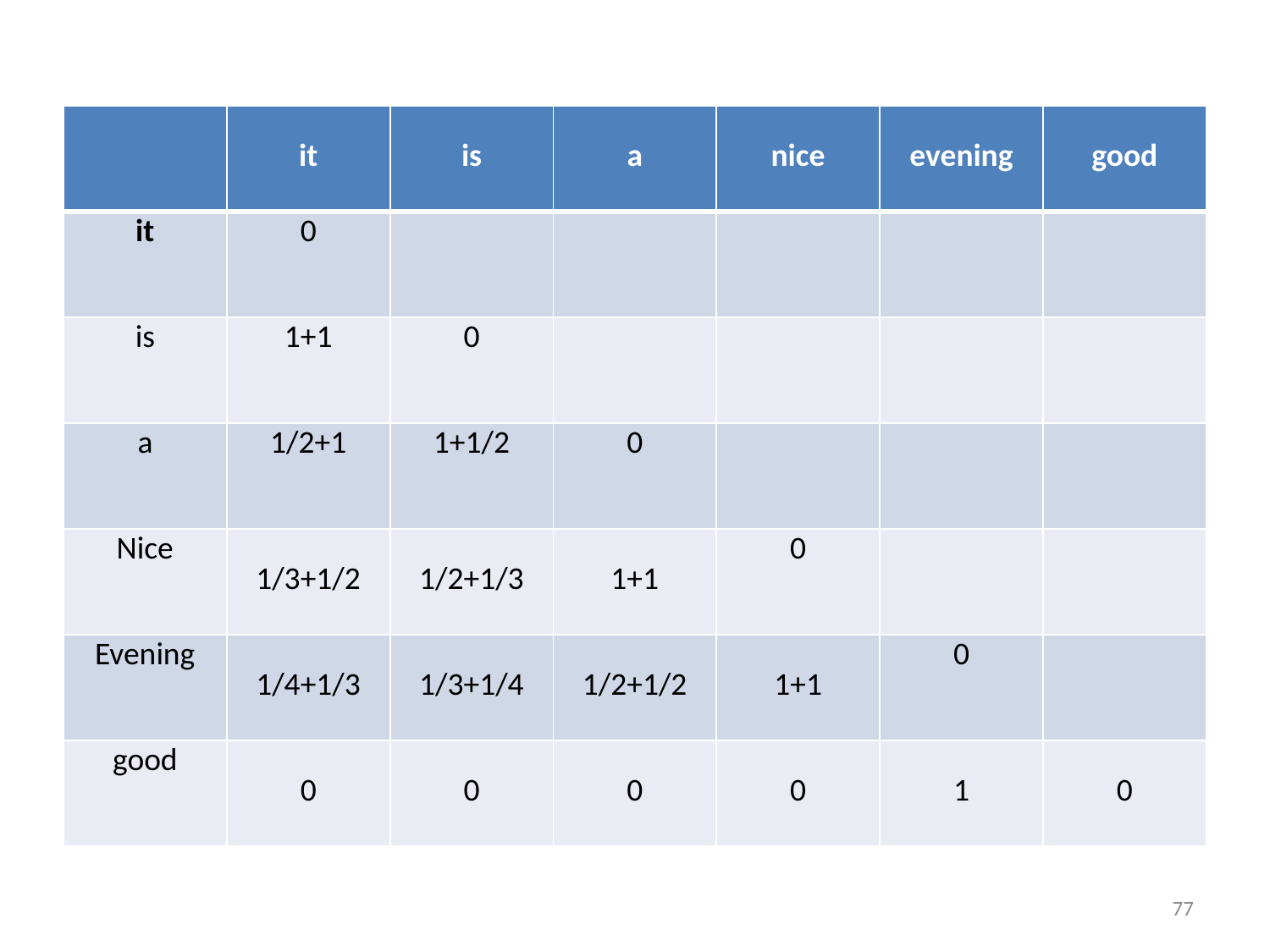

|  | it | is | a | nice | evening | good |
| --- | --- | --- | --- | --- | --- | --- |
| it | 0 |  |  |  |  |  |
| is | 1+1 | 0 |  |  |  |  |
| a | 1/2+1 | 1+1/2 | 0 |  |  |  |
| Nice | 1/3+1/2 | 1/2+1/3 | 1+1 | 0 |  |  |
| Evening | 1/4+1/3 | 1/3+1/4 | 1/2+1/2 | 1+1 | 0 |  |
| good | 0 | 0 | 0 | 0 | 1 | 0 |
77